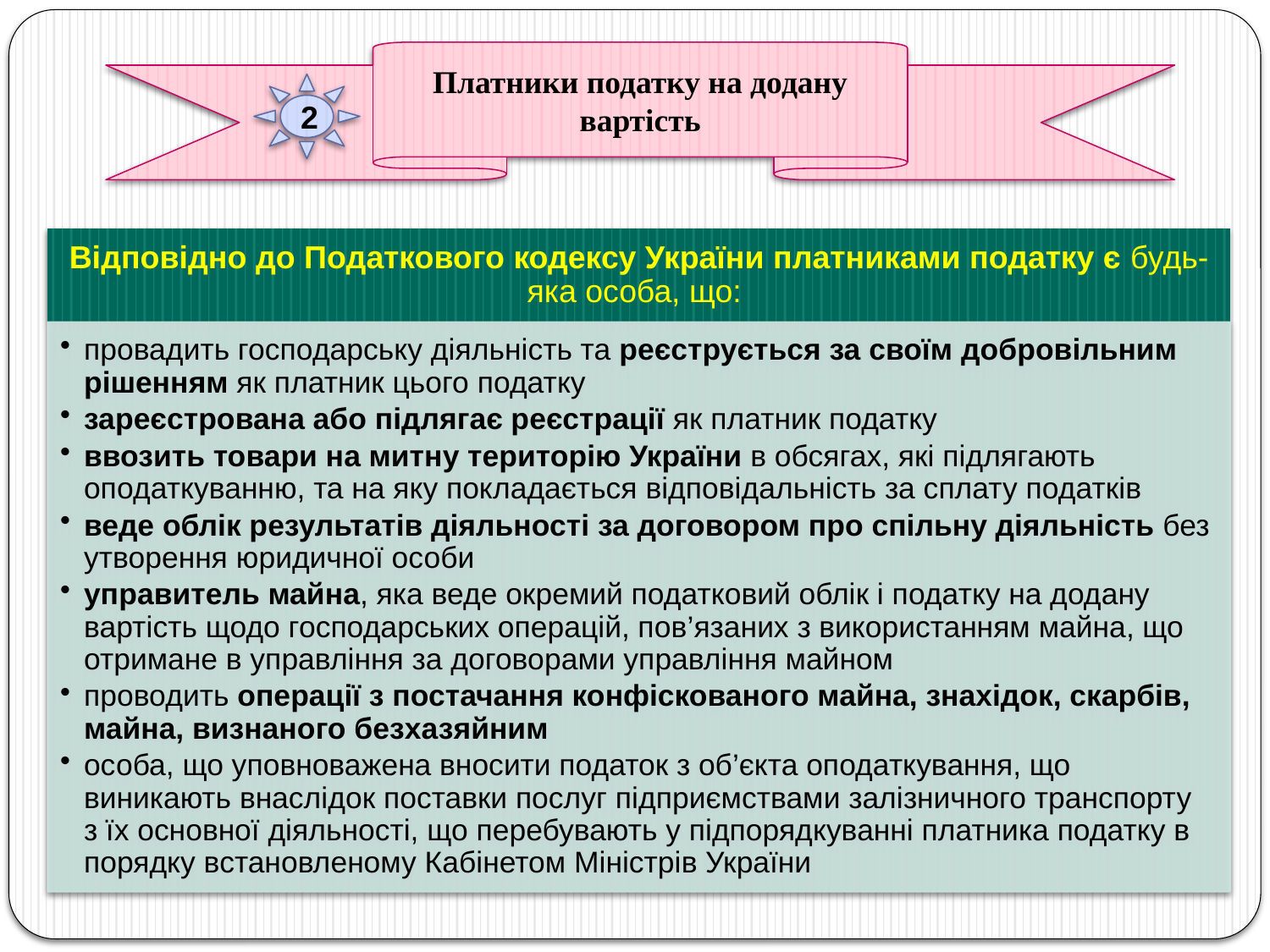

Платники податку на додану вартість

2
Відповідно до Податкового кодексу України платниками податку є будь-яка особа, що:
провадить господарську діяльність та реєструється за своїм добровільним рішенням як платник цього податку
зареєстрована або підлягає реєстрації як платник податку
ввозить товари на митну територію України в обсягах, які підлягають оподаткуванню, та на яку покладається відповідальність за сплату податків
веде облік результатів діяльності за договором про спільну діяльність без утворення юридичної особи
управитель майна, яка веде окремий податковий облік і податку на додану вартість щодо господарських операцій, пов’язаних з використанням майна, що отримане в управління за договорами управління майном
проводить операції з постачання конфіскованого майна, знахідок, скарбів, майна, визнаного безхазяйним
особа, що уповноважена вносити податок з об’єкта оподаткування, що виникають внаслідок поставки послуг підприємствами залізничного транспорту з їх основної діяльності, що перебувають у підпорядкуванні платника податку в порядку встановленому Кабінетом Міністрів України